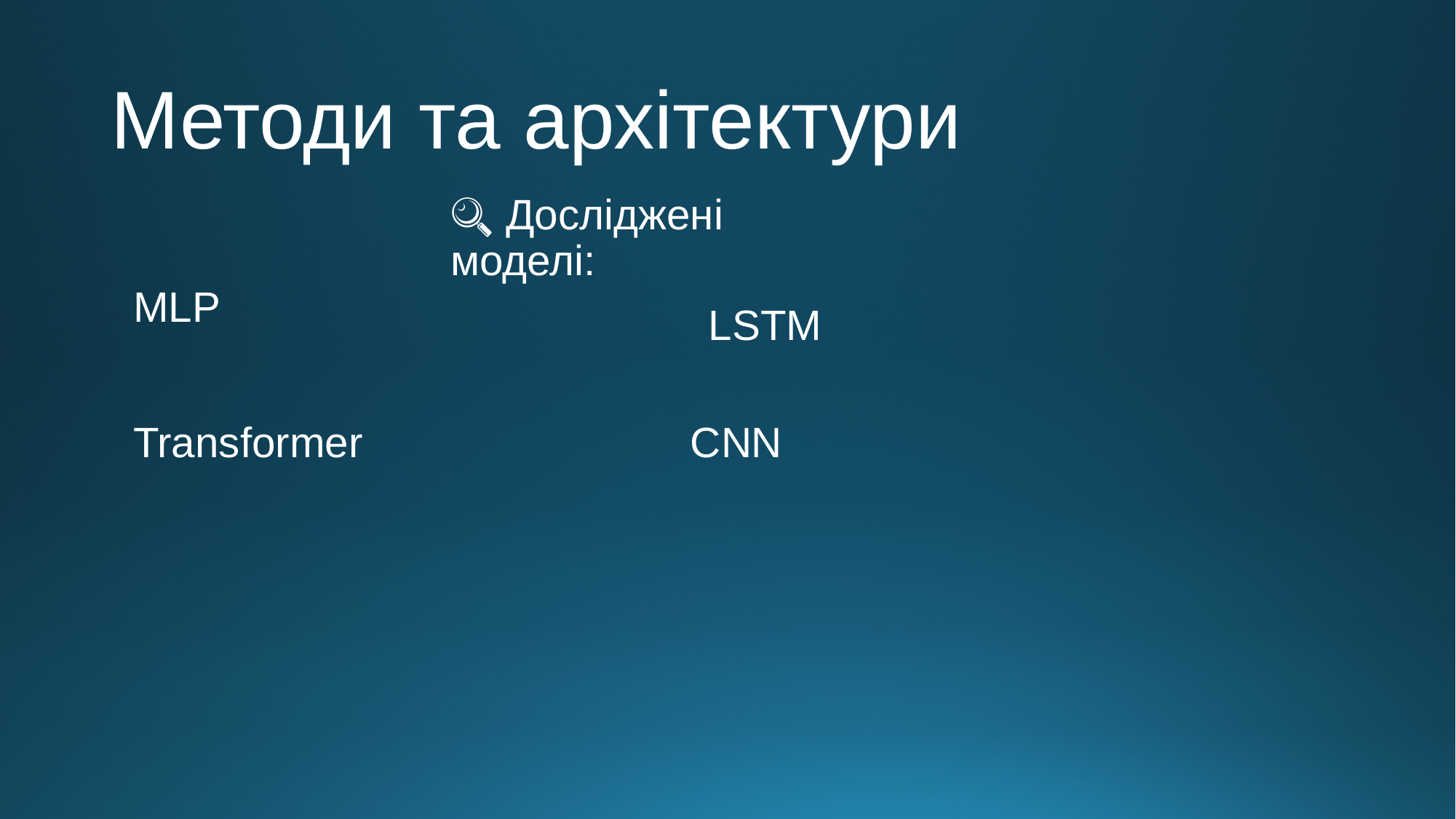

# Методи та архітектури
🔍 Досліджені моделі:
MLP
LSTM
Transformer
CNN